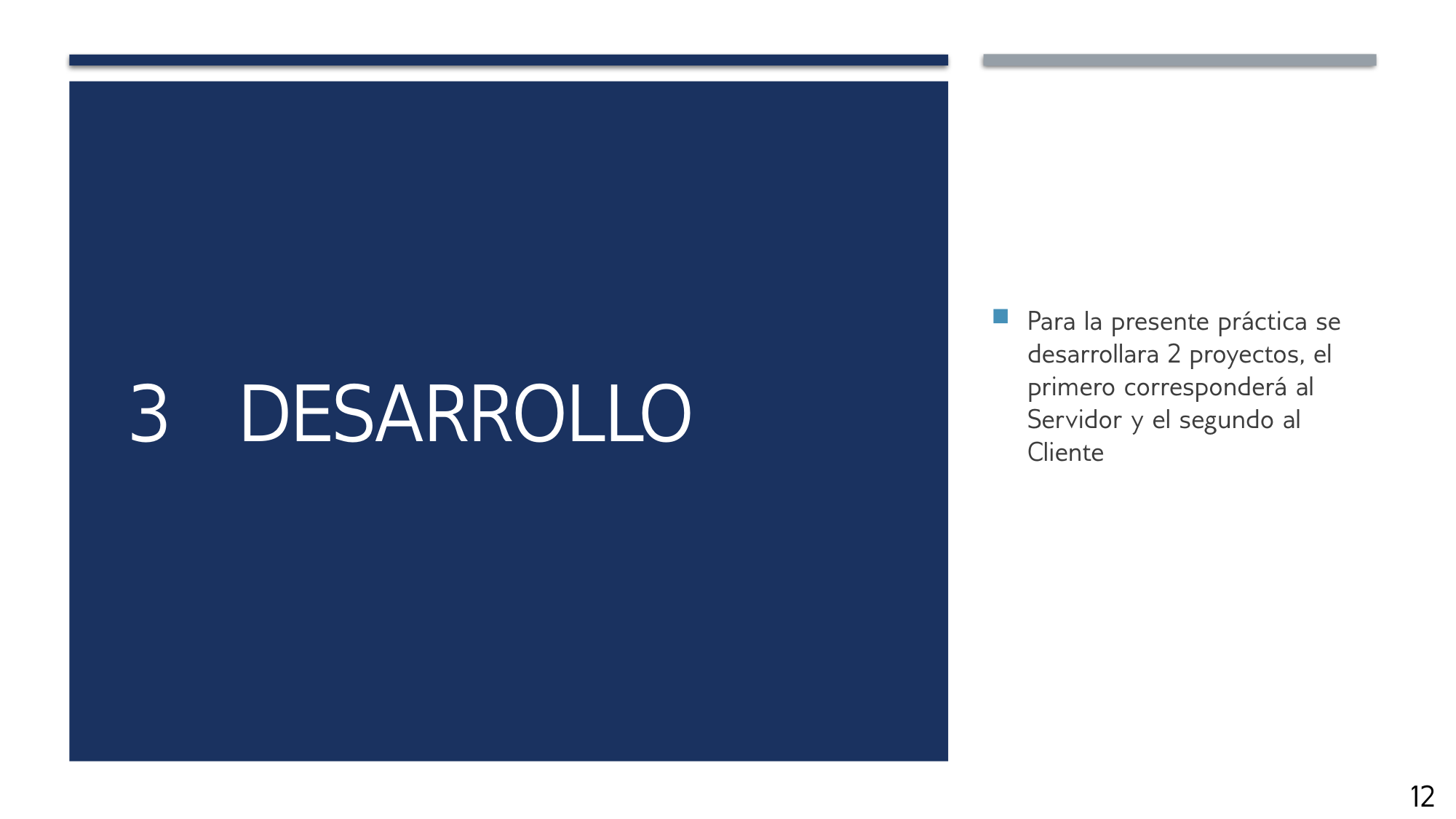

# 3	DESARROLLO
Para la presente práctica se desarrollara 2 proyectos, el primero corresponderá al Servidor y el segundo al Cliente

12